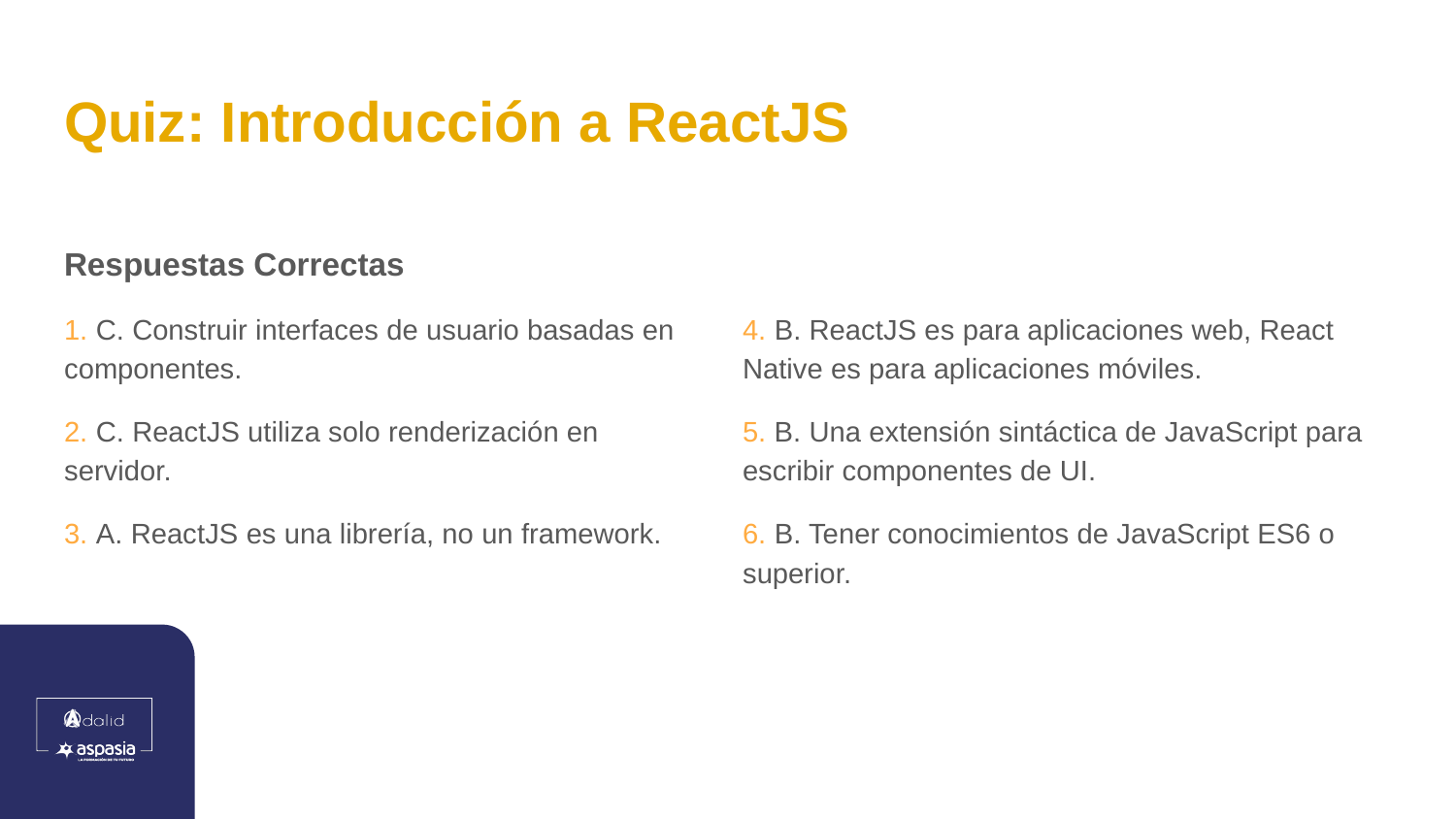

# Quiz: Introducción a ReactJS

Respuestas Correctas
1. C. Construir interfaces de usuario basadas en componentes.
2. C. ReactJS utiliza solo renderización en servidor.
3. A. ReactJS es una librería, no un framework.
4. B. ReactJS es para aplicaciones web, React Native es para aplicaciones móviles.
5. B. Una extensión sintáctica de JavaScript para escribir componentes de UI.
6. B. Tener conocimientos de JavaScript ES6 o superior.